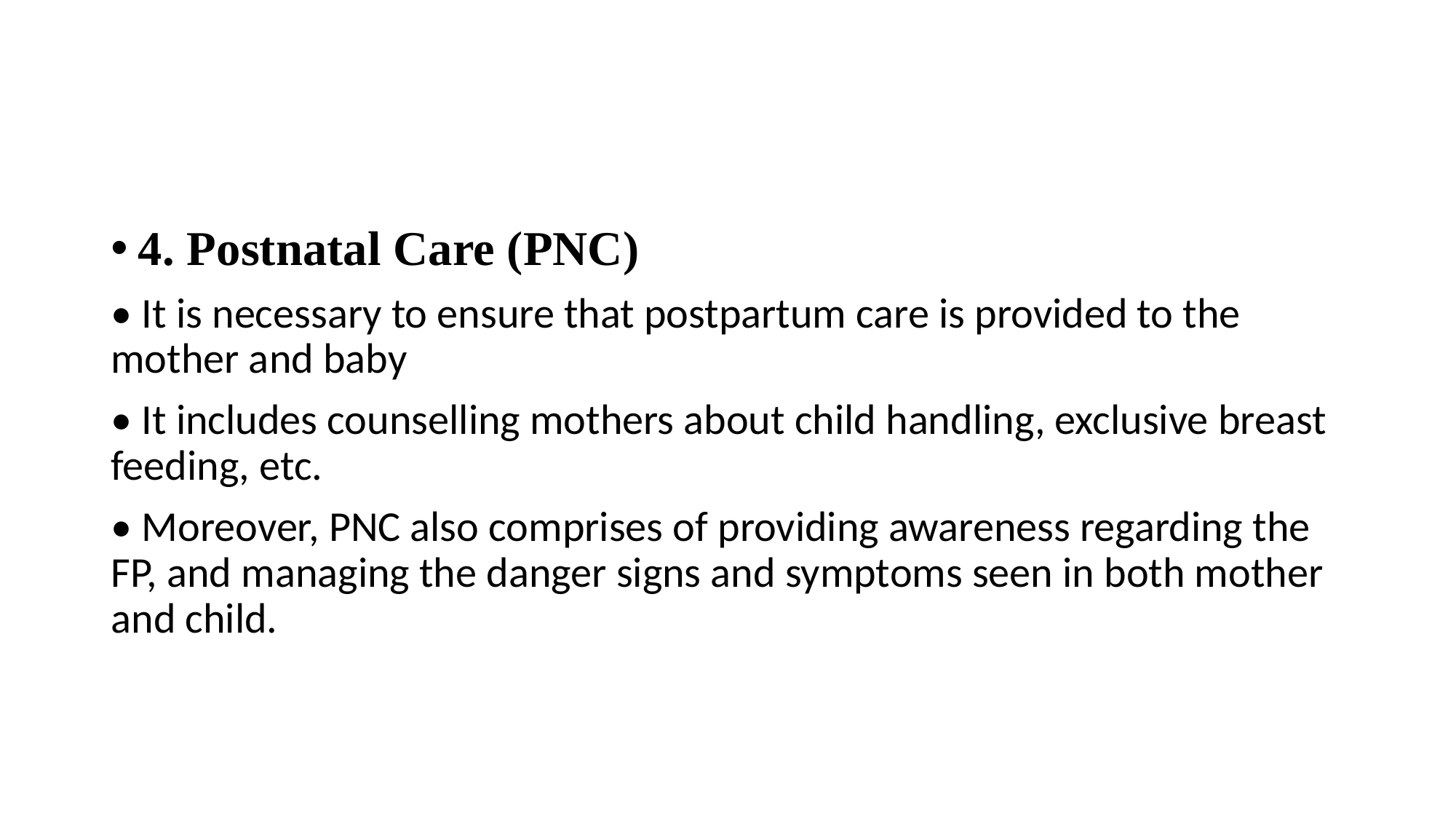

#
4. Postnatal Care (PNC)
• It is necessary to ensure that postpartum care is provided to the mother and baby
• It includes counselling mothers about child handling, exclusive breast feeding, etc.
• Moreover, PNC also comprises of providing awareness regarding the FP, and managing the danger signs and symptoms seen in both mother and child.